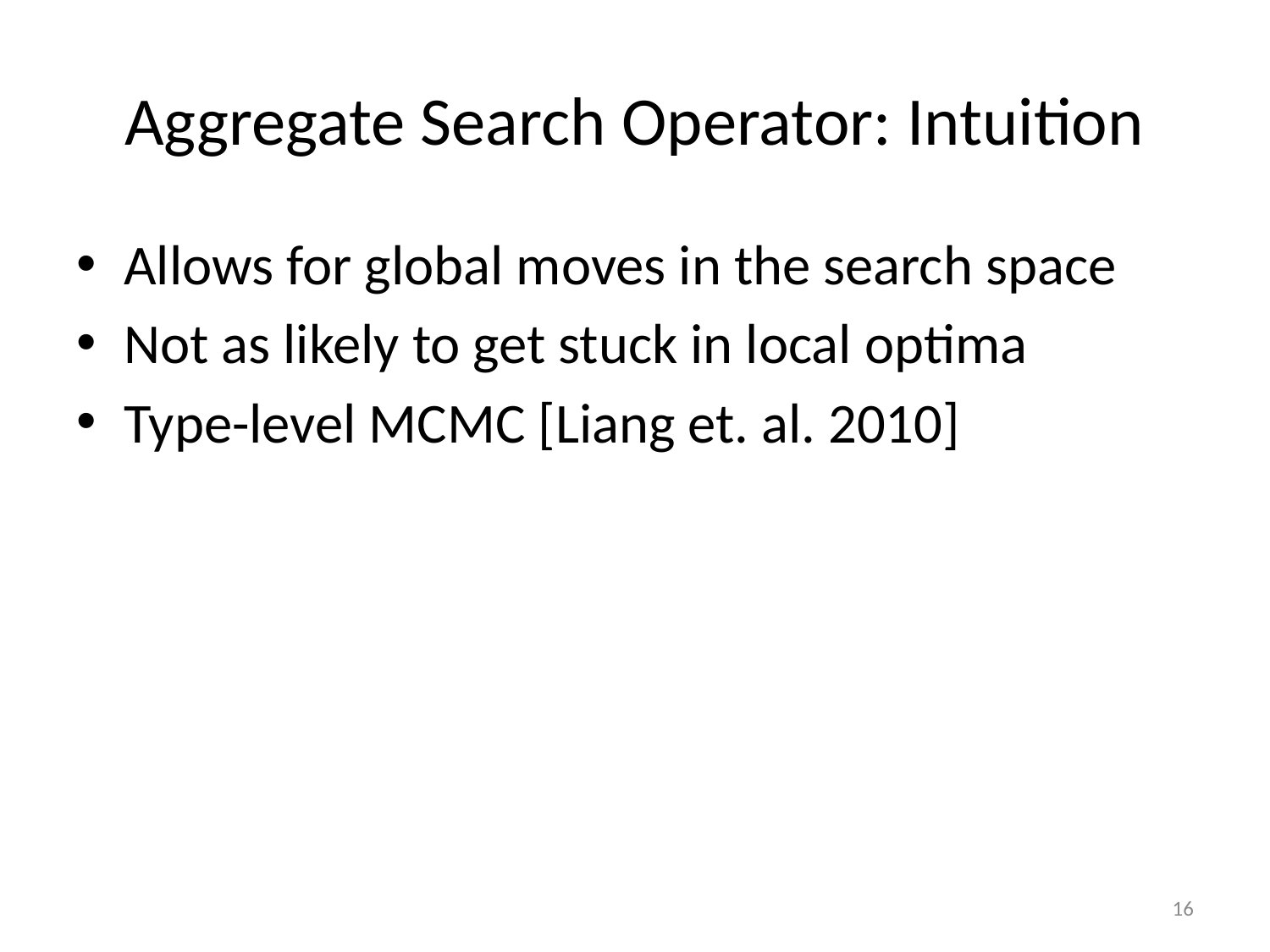

# Aggregate Search Operator: Intuition
Allows for global moves in the search space
Not as likely to get stuck in local optima
Type-level MCMC [Liang et. al. 2010]

16